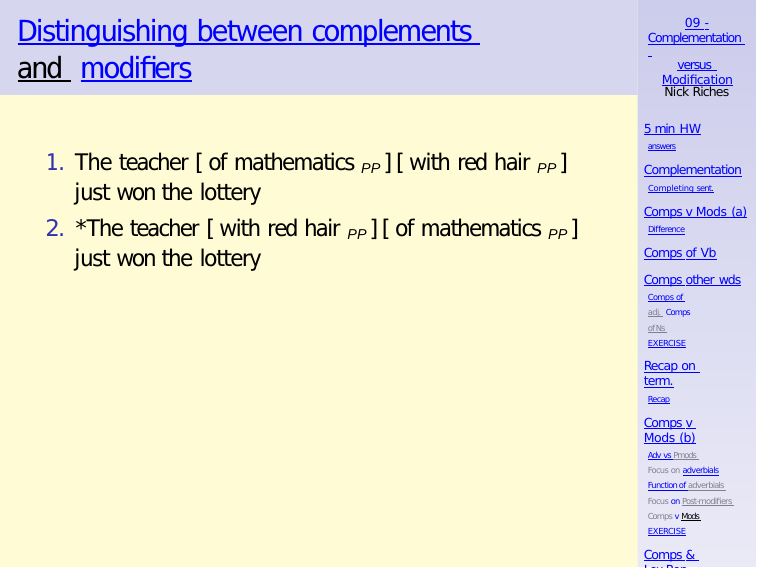

# Distinguishing between complements and  modifiers
09 -
Complementation  versus  Modification
Nick Riches
5 min HW
answers
The teacher [ of mathematics PP ] [ with red hair PP ]  just won the lottery
*The teacher [ with red hair PP ] [ of mathematics PP ]  just won the lottery
Complementation
Completing sent.
Comps v Mods (a)
Difference
Comps of Vb
Comps other wds
Comps of adj.  Comps of Ns  EXERCISE

Recap on term.
Recap

Comps v Mods (b)
Adv vs Pmods  Focus on adverbials
Function of adverbials  Focus on Post-modifiers  Comps v Mods  EXERCISE

Comps & Lex.Rep.
Predictable?  Lemma & Lex.
25 / 33